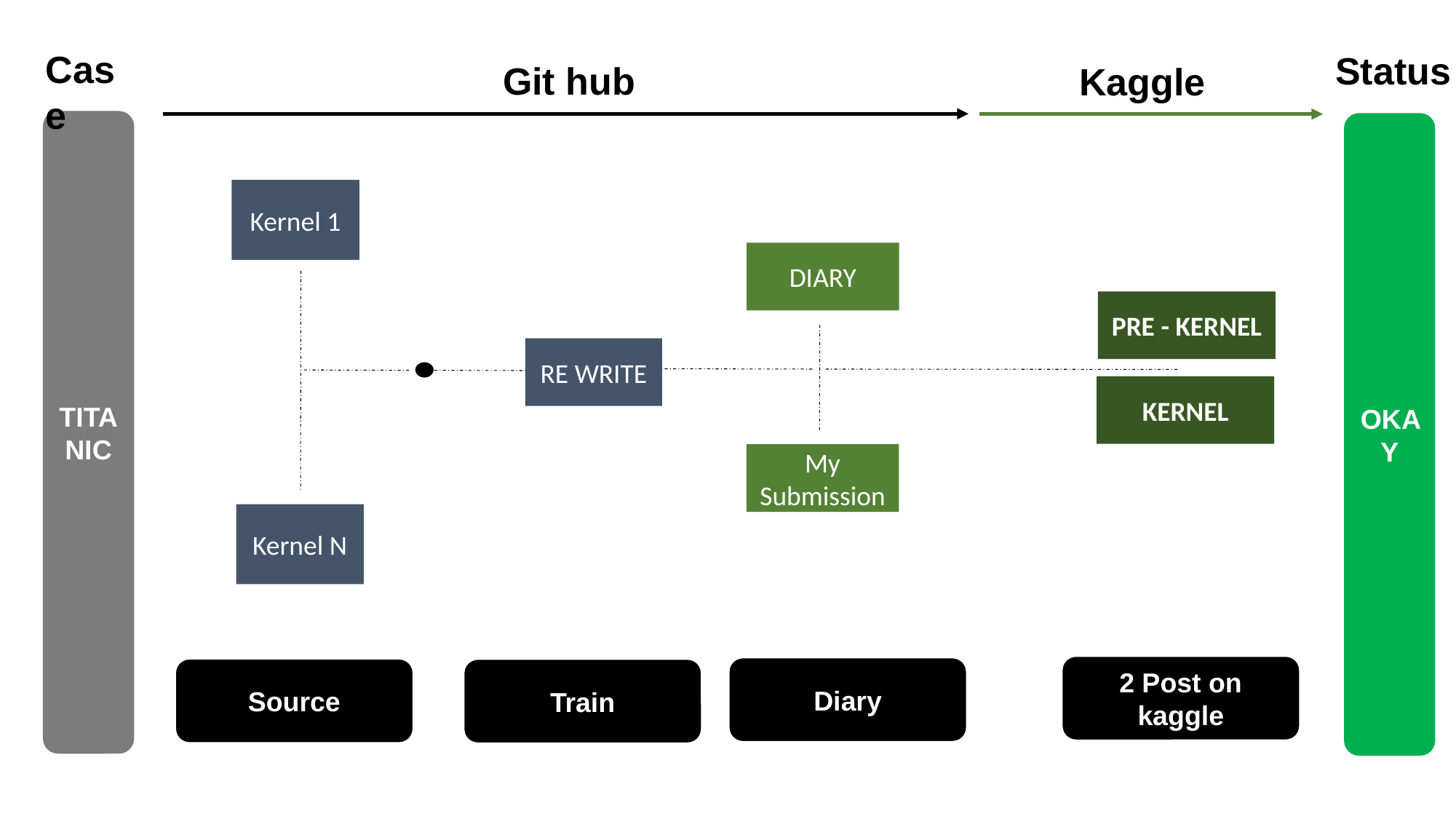

Case
Status
Git hub
Kaggle
TITANIC
OKAY
Kernel 1
DIARY
PRE - KERNEL
RE WRITE

KERNEL
My Submission
Kernel N
2 Post on kaggle
Diary
Source
Train